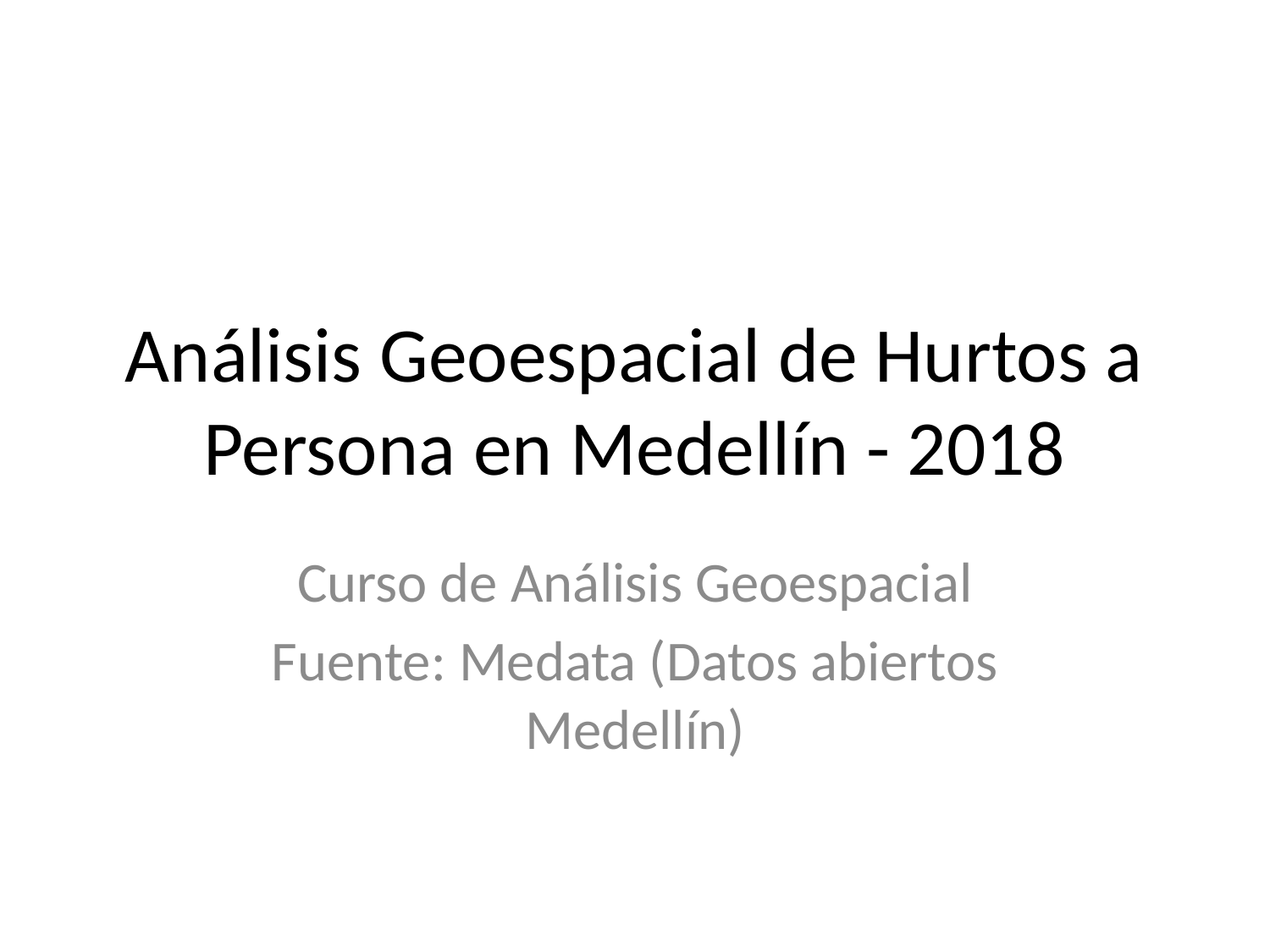

# Análisis Geoespacial de Hurtos a Persona en Medellín - 2018
Curso de Análisis Geoespacial
Fuente: Medata (Datos abiertos Medellín)